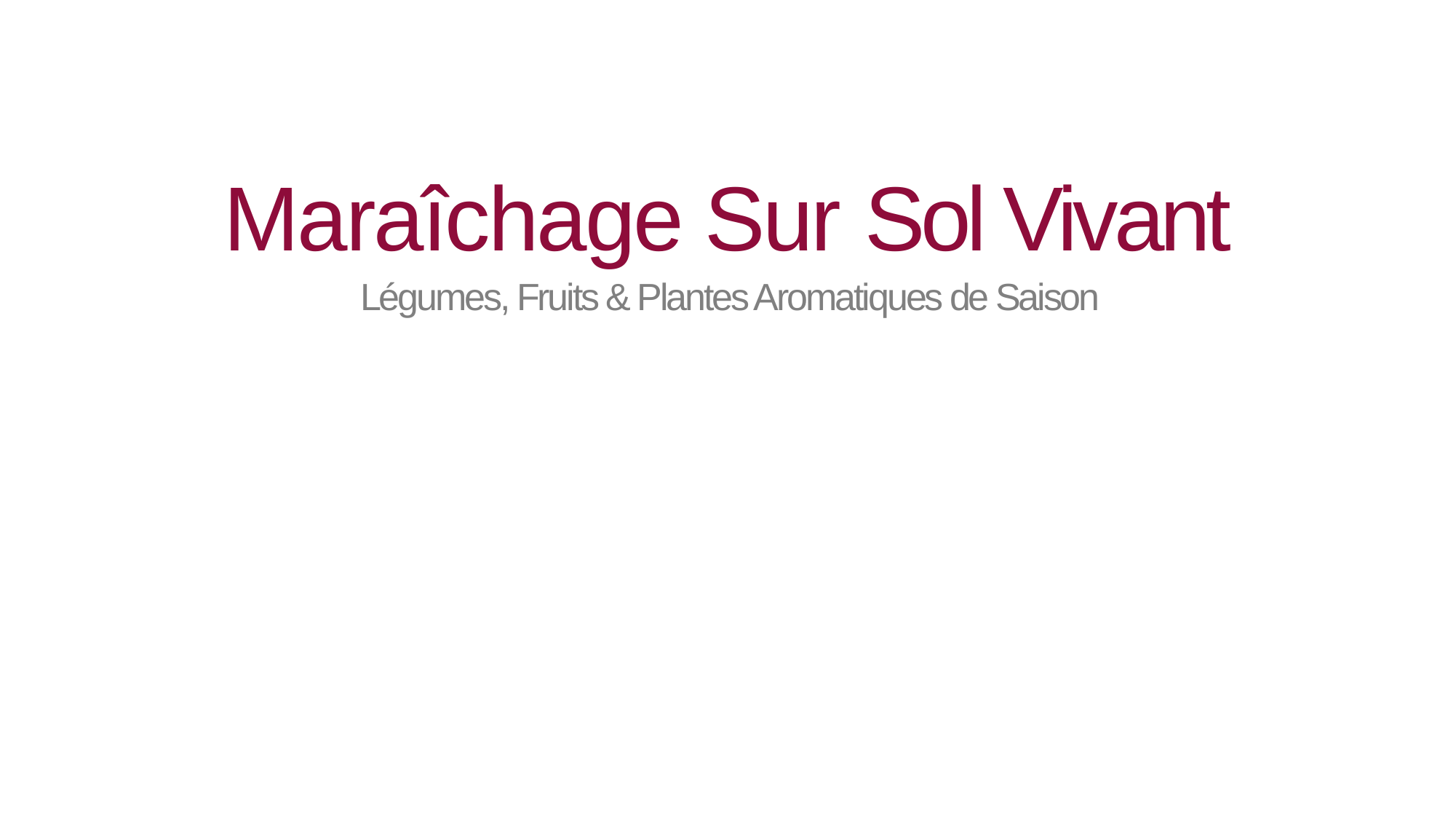

# Maraîchage Sur Sol Vivant

Légumes, Fruits & Plantes Aromatiques de Saison